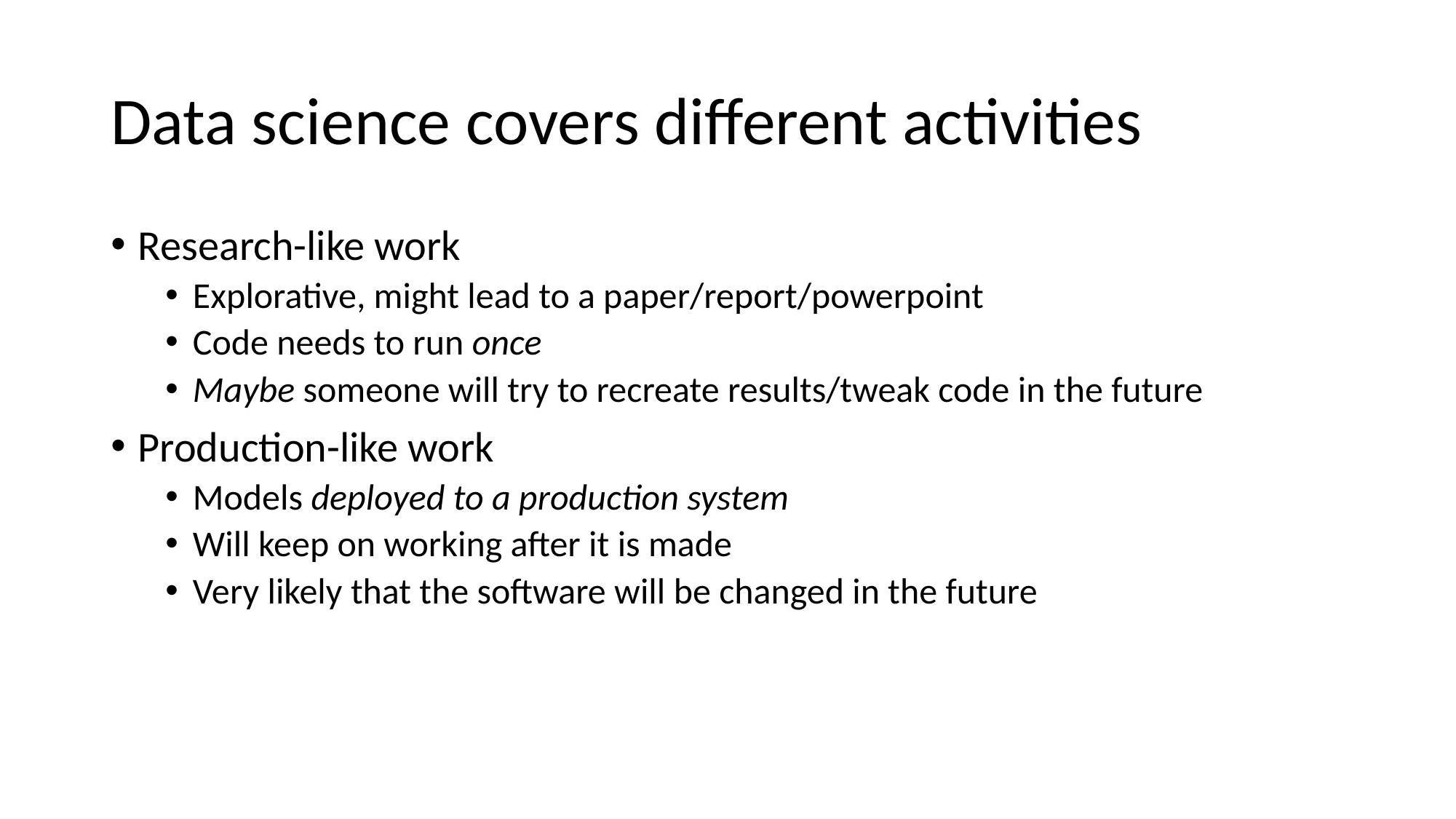

# Data science covers different activities
Research-like work
Explorative, might lead to a paper/report/powerpoint
Code needs to run once
Maybe someone will try to recreate results/tweak code in the future
Production-like work
Models deployed to a production system
Will keep on working after it is made
Very likely that the software will be changed in the future